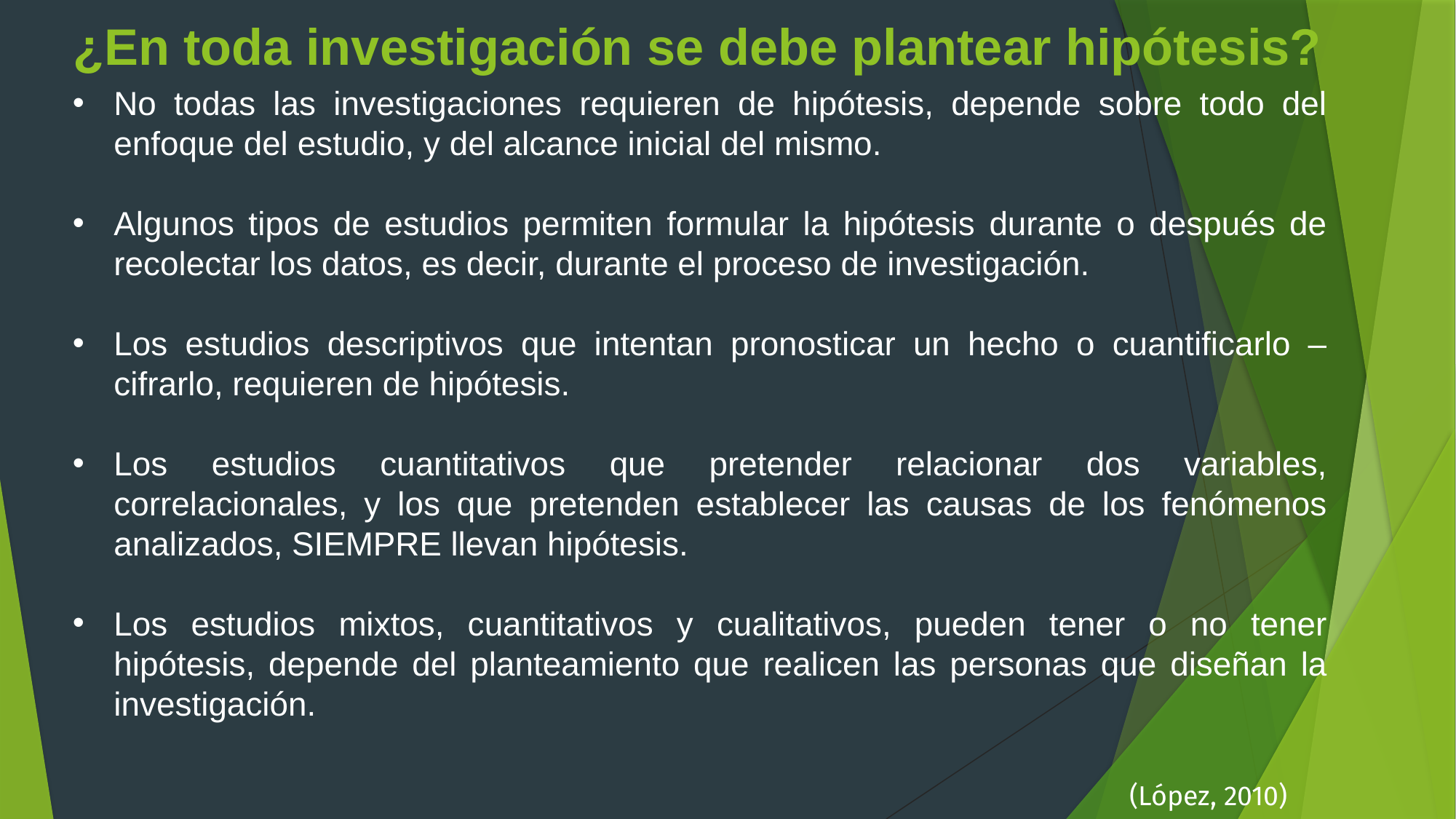

# ¿En toda investigación se debe plantear hipótesis?
No todas las investigaciones requieren de hipótesis, depende sobre todo del enfoque del estudio, y del alcance inicial del mismo.

Algunos tipos de estudios permiten formular la hipótesis durante o después de recolectar los datos, es decir, durante el proceso de investigación.

Los estudios descriptivos que intentan pronosticar un hecho o cuantificarlo – cifrarlo, requieren de hipótesis.

Los estudios cuantitativos que pretender relacionar dos variables, correlacionales, y los que pretenden establecer las causas de los fenómenos analizados, SIEMPRE llevan hipótesis.

Los estudios mixtos, cuantitativos y cualitativos, pueden tener o no tener hipótesis, depende del planteamiento que realicen las personas que diseñan la investigación.
(López, 2010)